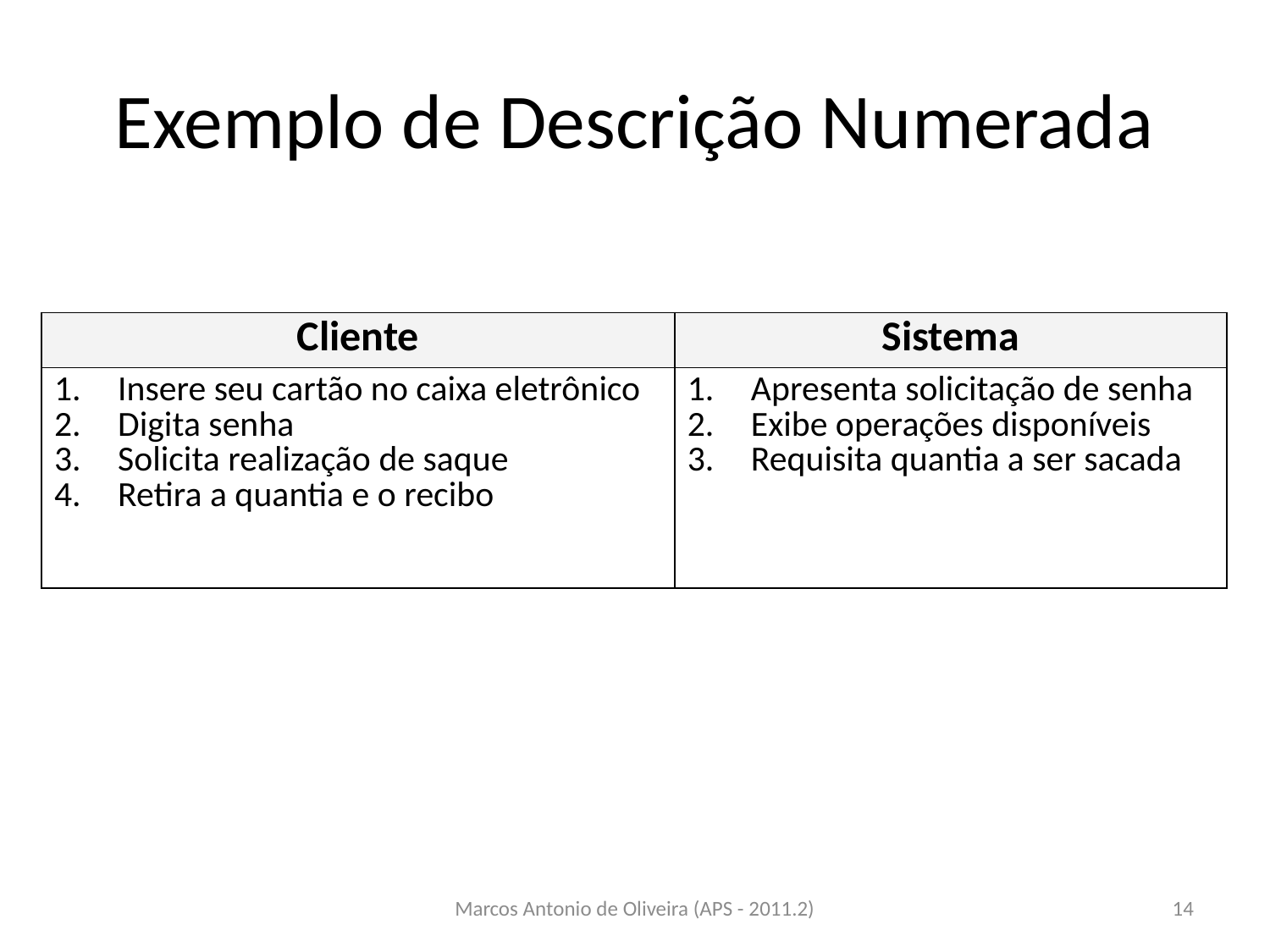

# Exemplo de Descrição Numerada
| Cliente | Sistema |
| --- | --- |
| Insere seu cartão no caixa eletrônico Digita senha Solicita realização de saque Retira a quantia e o recibo | Apresenta solicitação de senha Exibe operações disponíveis Requisita quantia a ser sacada |
Marcos Antonio de Oliveira (APS - 2011.2)
14